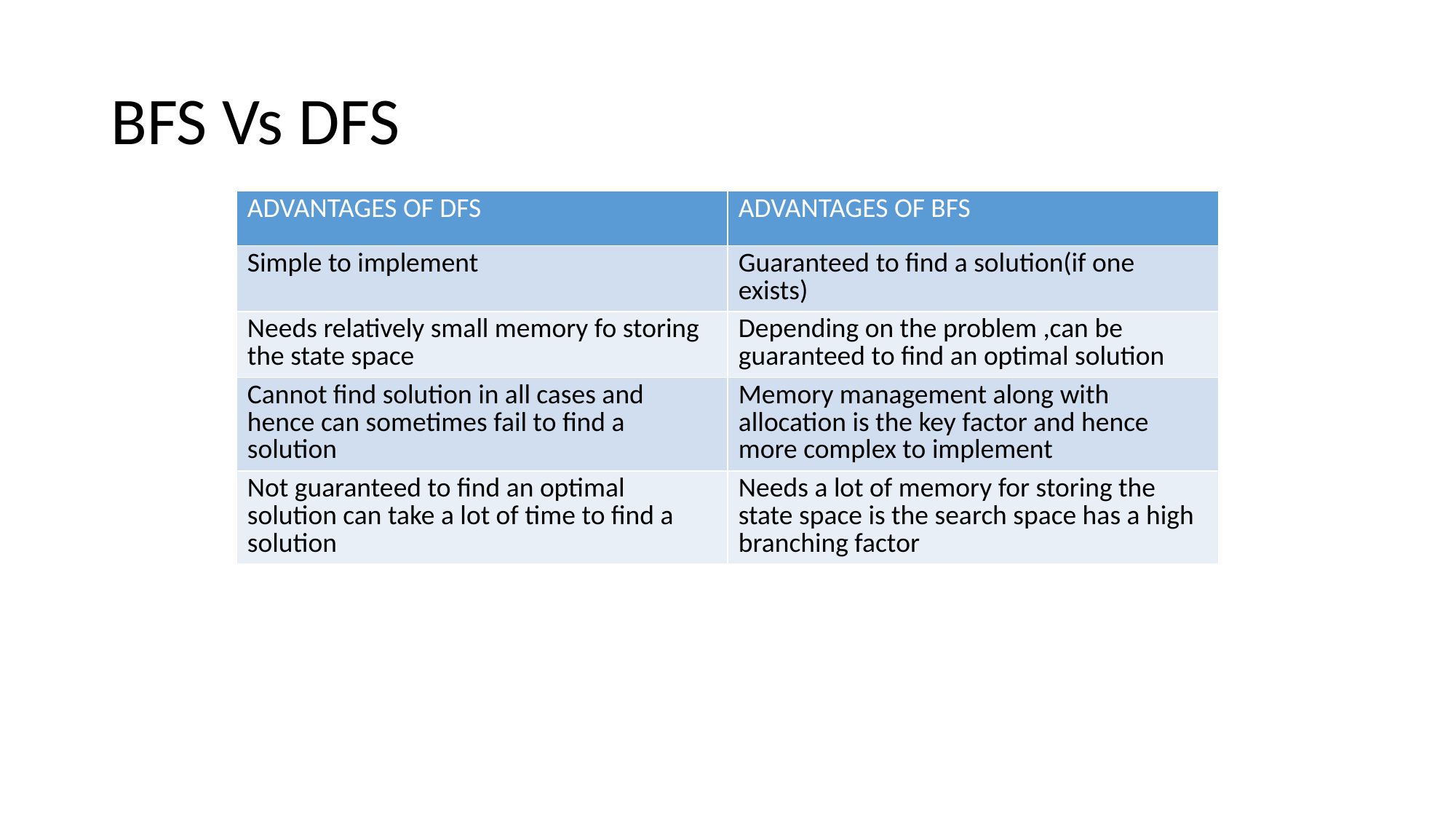

# BFS Vs DFS
| ADVANTAGES OF DFS | ADVANTAGES OF BFS |
| --- | --- |
| Simple to implement | Guaranteed to find a solution(if one exists) |
| Needs relatively small memory fo storing the state space | Depending on the problem ,can be guaranteed to find an optimal solution |
| Cannot find solution in all cases and hence can sometimes fail to find a solution | Memory management along with allocation is the key factor and hence more complex to implement |
| Not guaranteed to find an optimal solution can take a lot of time to find a solution | Needs a lot of memory for storing the state space is the search space has a high branching factor |